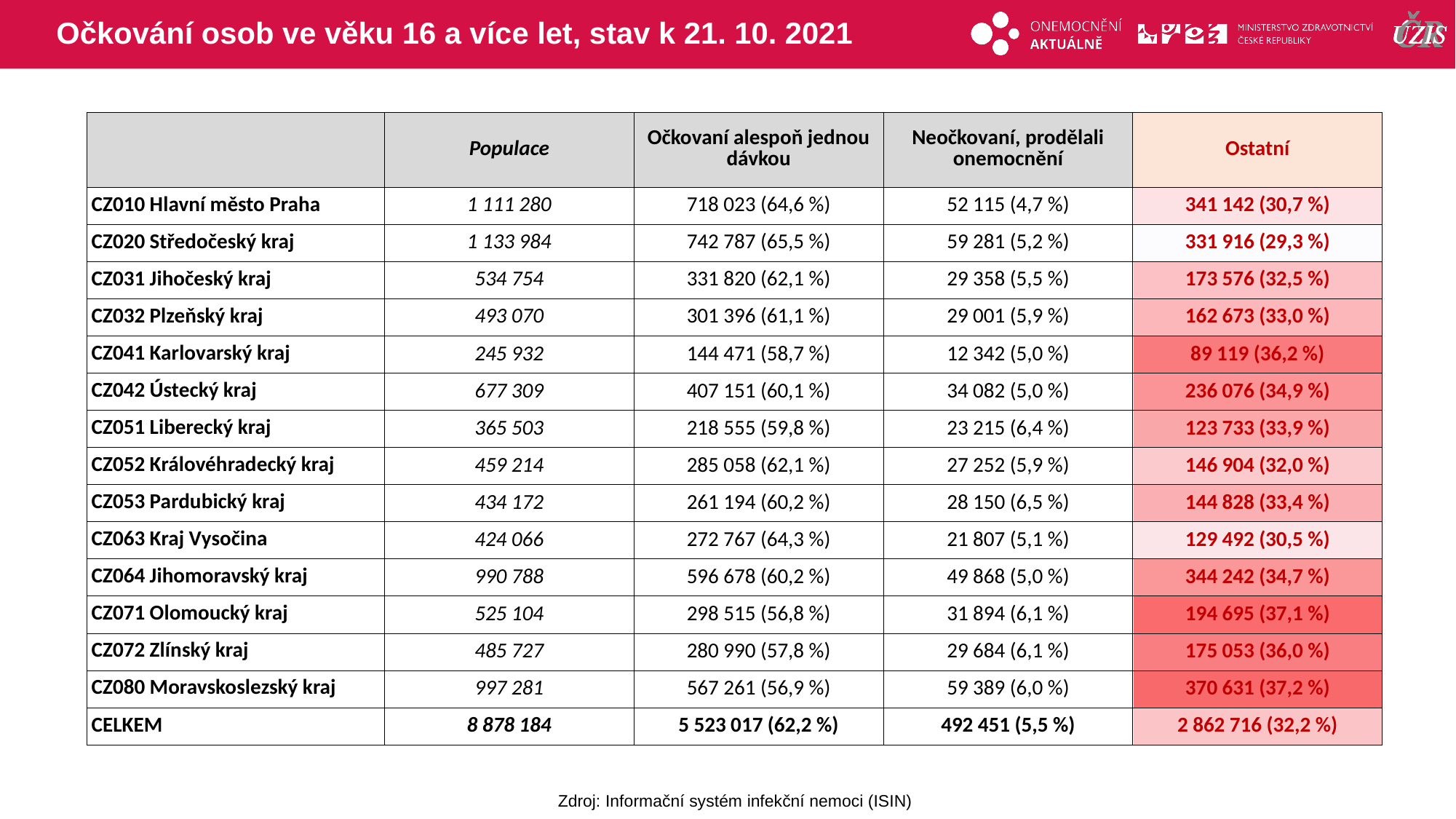

# Očkování osob ve věku 16 a více let, stav k 21. 10. 2021
|  | Populace | Očkovaní alespoň jednou dávkou | Neočkovaní, prodělali onemocnění | Ostatní |
| --- | --- | --- | --- | --- |
| CZ010 Hlavní město Praha | 1 111 280 | 718 023 (64,6 %) | 52 115 (4,7 %) | 341 142 (30,7 %) |
| CZ020 Středočeský kraj | 1 133 984 | 742 787 (65,5 %) | 59 281 (5,2 %) | 331 916 (29,3 %) |
| CZ031 Jihočeský kraj | 534 754 | 331 820 (62,1 %) | 29 358 (5,5 %) | 173 576 (32,5 %) |
| CZ032 Plzeňský kraj | 493 070 | 301 396 (61,1 %) | 29 001 (5,9 %) | 162 673 (33,0 %) |
| CZ041 Karlovarský kraj | 245 932 | 144 471 (58,7 %) | 12 342 (5,0 %) | 89 119 (36,2 %) |
| CZ042 Ústecký kraj | 677 309 | 407 151 (60,1 %) | 34 082 (5,0 %) | 236 076 (34,9 %) |
| CZ051 Liberecký kraj | 365 503 | 218 555 (59,8 %) | 23 215 (6,4 %) | 123 733 (33,9 %) |
| CZ052 Královéhradecký kraj | 459 214 | 285 058 (62,1 %) | 27 252 (5,9 %) | 146 904 (32,0 %) |
| CZ053 Pardubický kraj | 434 172 | 261 194 (60,2 %) | 28 150 (6,5 %) | 144 828 (33,4 %) |
| CZ063 Kraj Vysočina | 424 066 | 272 767 (64,3 %) | 21 807 (5,1 %) | 129 492 (30,5 %) |
| CZ064 Jihomoravský kraj | 990 788 | 596 678 (60,2 %) | 49 868 (5,0 %) | 344 242 (34,7 %) |
| CZ071 Olomoucký kraj | 525 104 | 298 515 (56,8 %) | 31 894 (6,1 %) | 194 695 (37,1 %) |
| CZ072 Zlínský kraj | 485 727 | 280 990 (57,8 %) | 29 684 (6,1 %) | 175 053 (36,0 %) |
| CZ080 Moravskoslezský kraj | 997 281 | 567 261 (56,9 %) | 59 389 (6,0 %) | 370 631 (37,2 %) |
| CELKEM | 8 878 184 | 5 523 017 (62,2 %) | 492 451 (5,5 %) | 2 862 716 (32,2 %) |
|  |
| --- |
|  |
|  |
|  |
|  |
|  |
|  |
|  |
|  |
|  |
|  |
|  |
|  |
|  |
|  |
Zdroj: Informační systém infekční nemoci (ISIN)